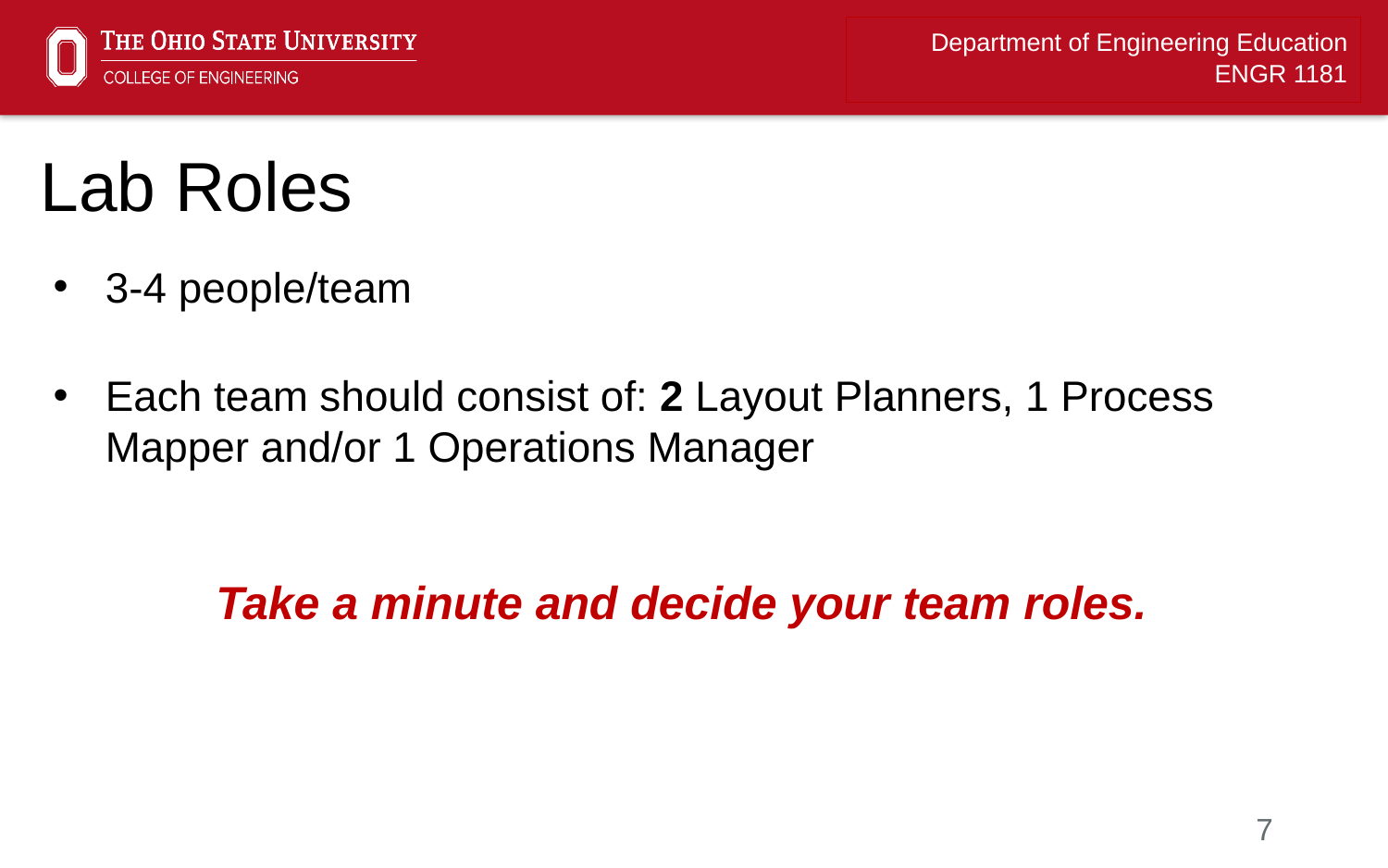

# Lab Roles
3-4 people/team
Each team should consist of: 2 Layout Planners, 1 Process Mapper and/or 1 Operations Manager
Take a minute and decide your team roles.